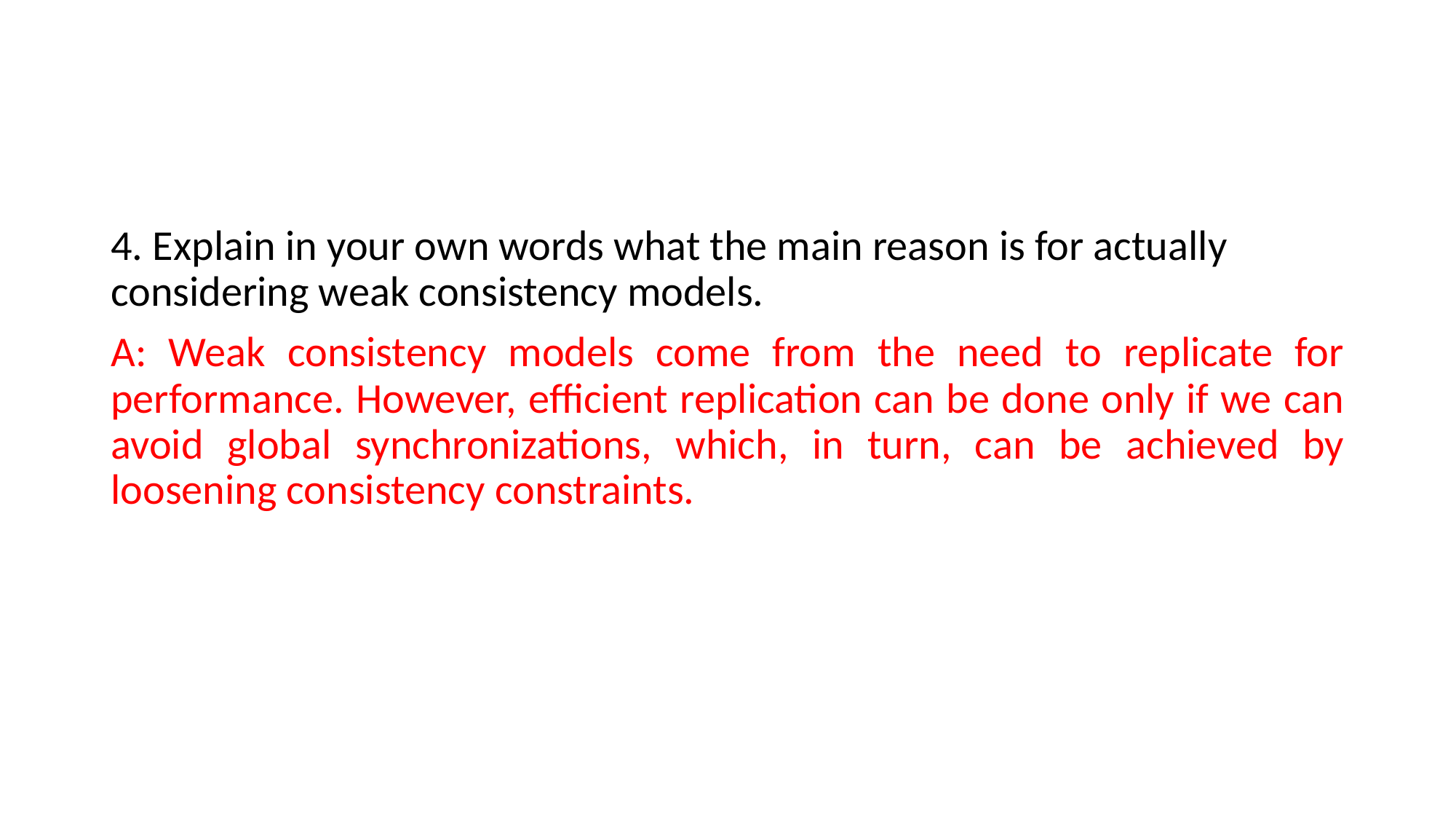

4. Explain in your own words what the main reason is for actually considering weak consistency models.
A: Weak consistency models come from the need to replicate for performance. However, efficient replication can be done only if we can avoid global synchronizations, which, in turn, can be achieved by loosening consistency constraints.